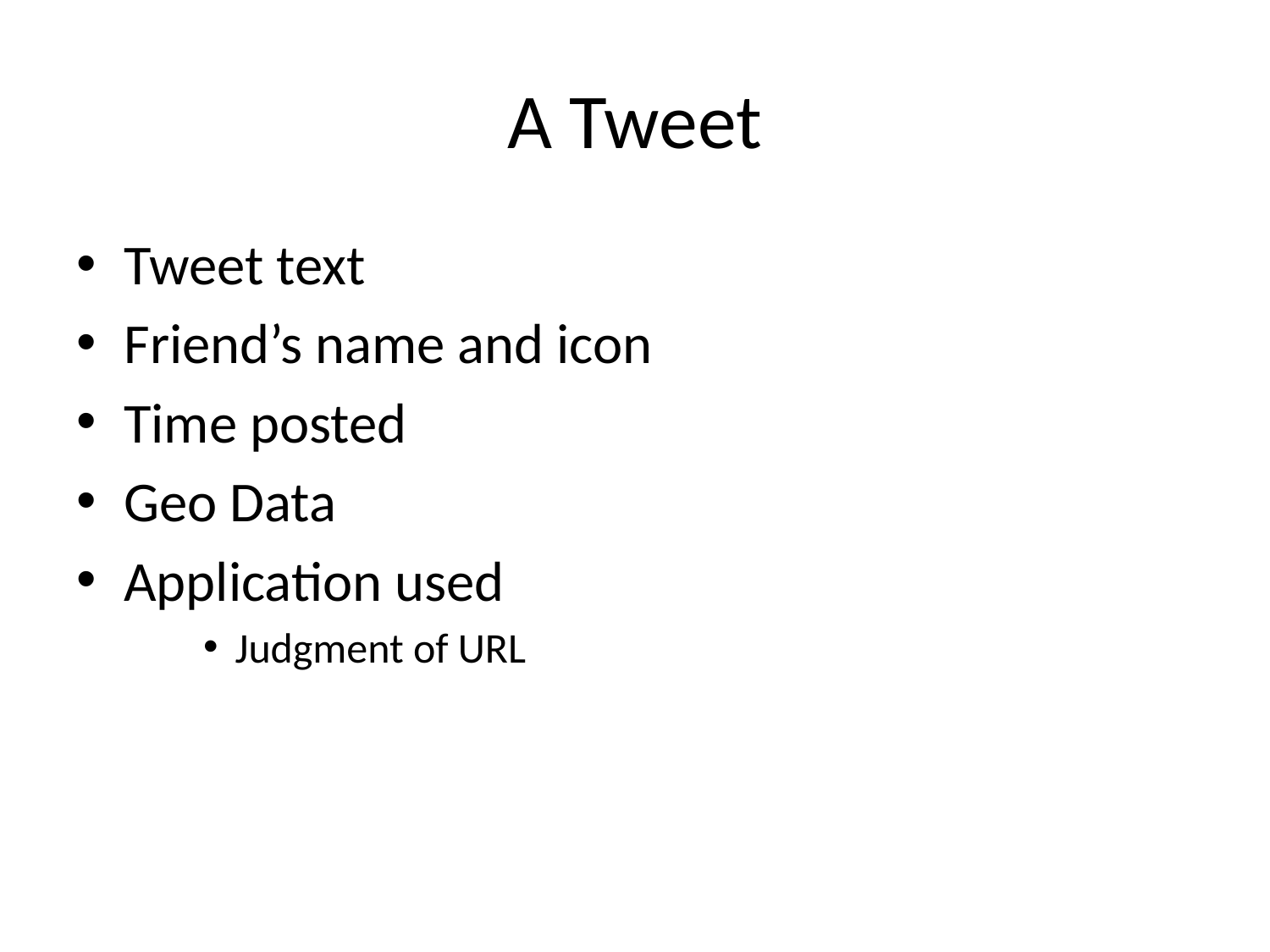

# A Tweet
Tweet text
Friend’s name and icon
Time posted
Geo Data
Application used
Judgment of URL